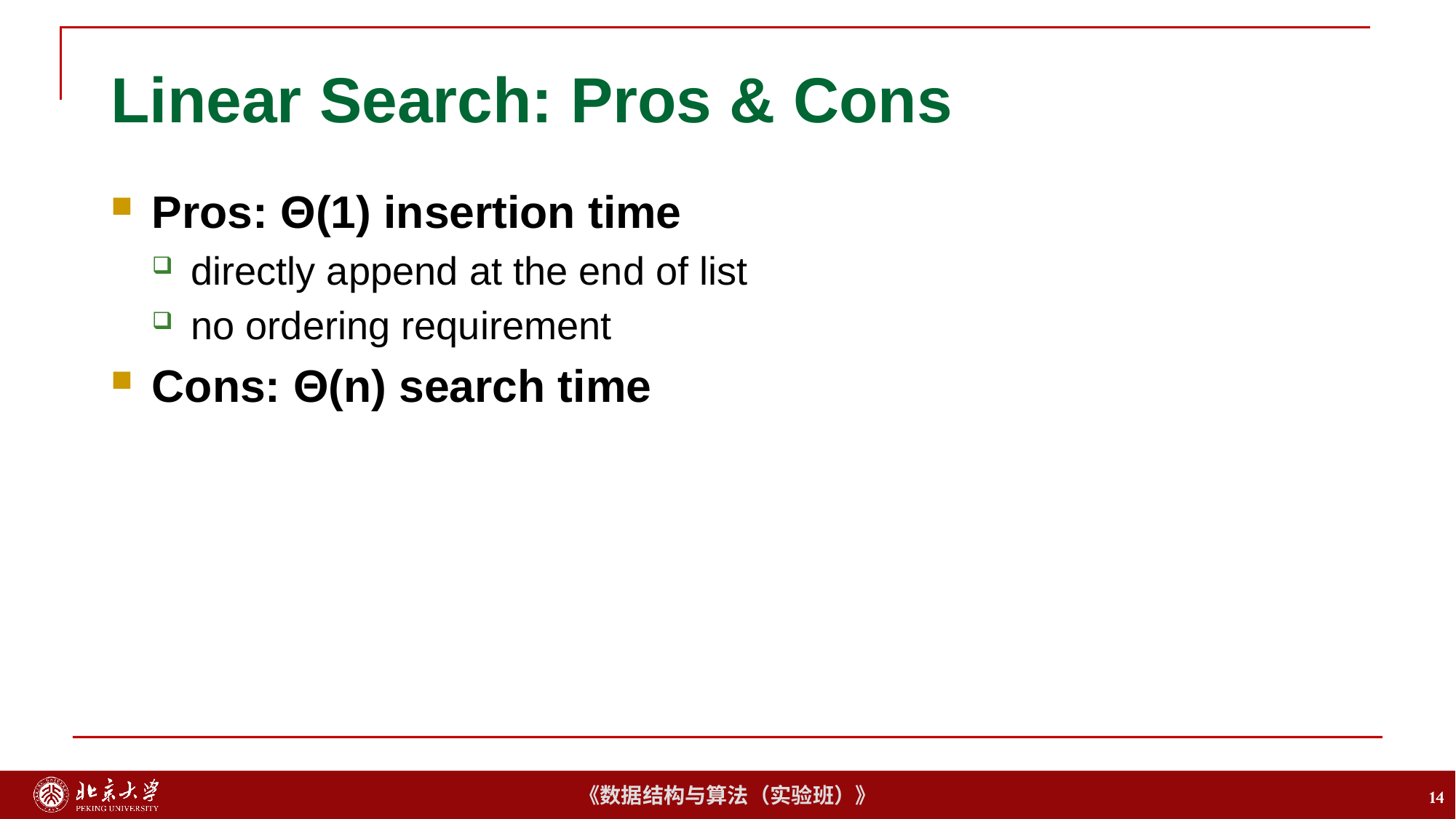

# Linear Search: Pros & Cons
Pros: Θ(1) insertion time
directly append at the end of list
no ordering requirement
Cons: Θ(n) search time
14